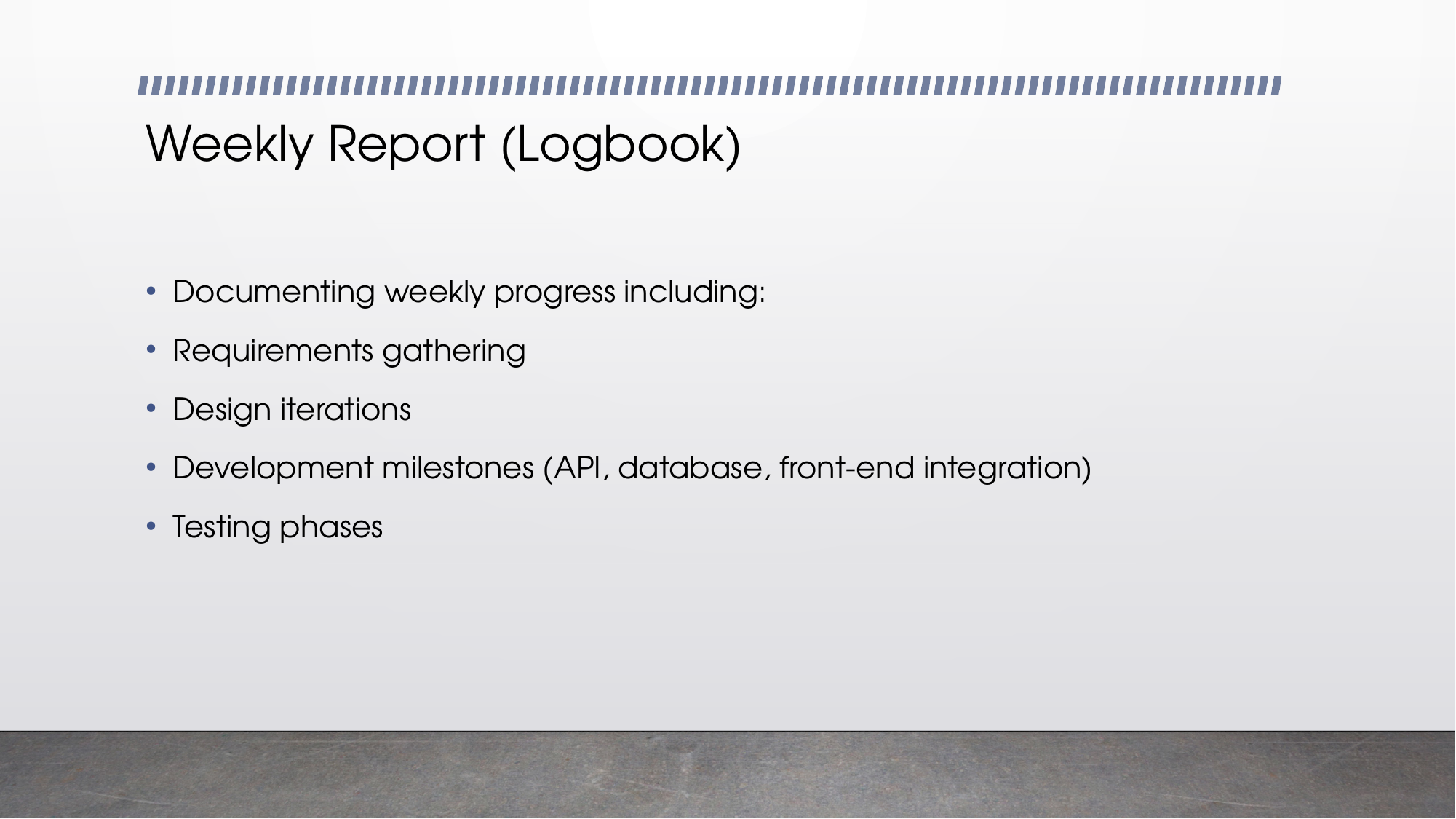

# Weekly Report (Logbook)
Documenting weekly progress including:
Requirements gathering
Design iterations
Development milestones (API, database, front-end integration)
Testing phases